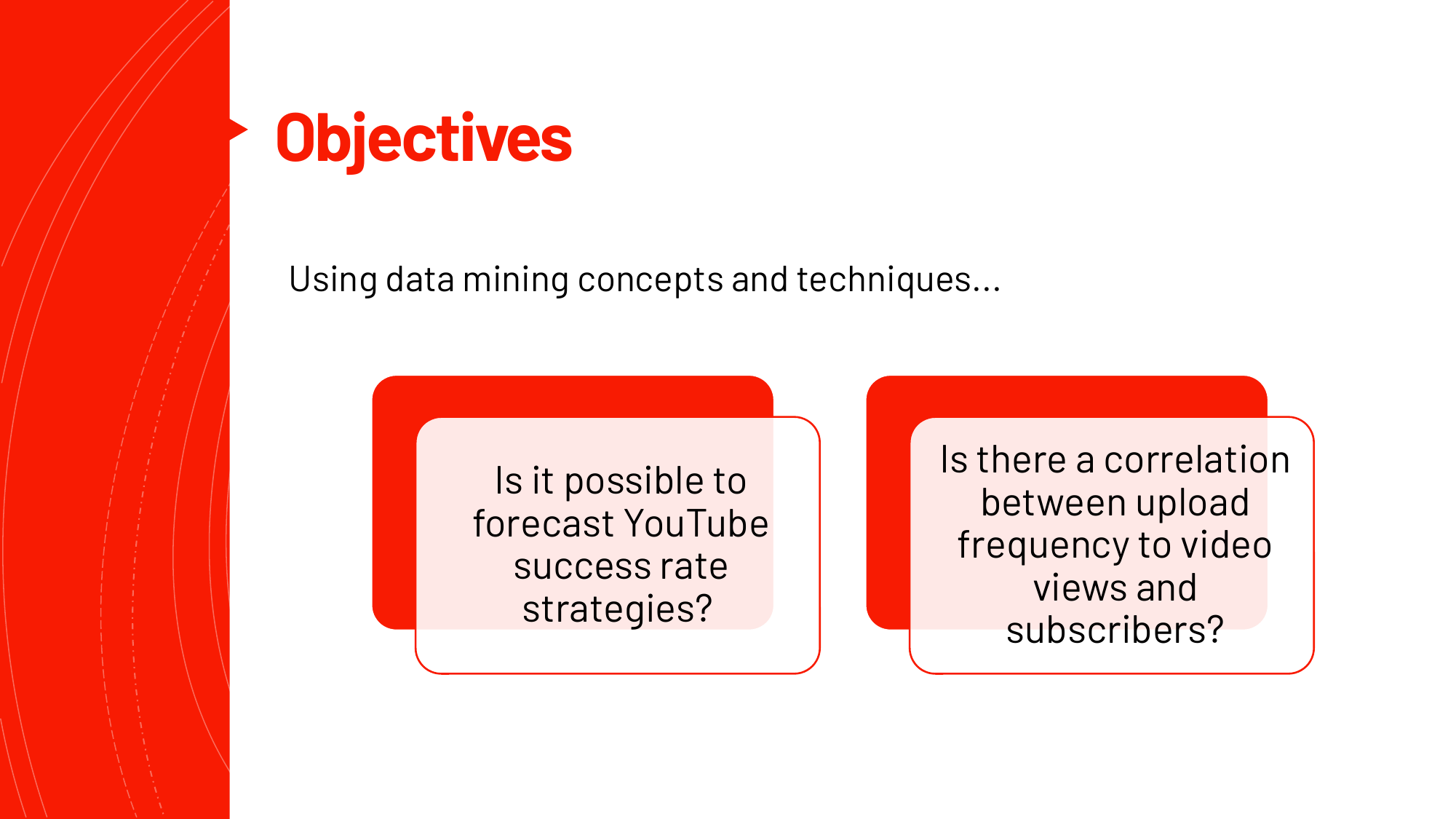

4
# Objectives

Using data mining concepts and techniques...

Is it possible to forecast YouTube success rate strategies?
Is there a correlation between upload frequency to video views and subscribers?